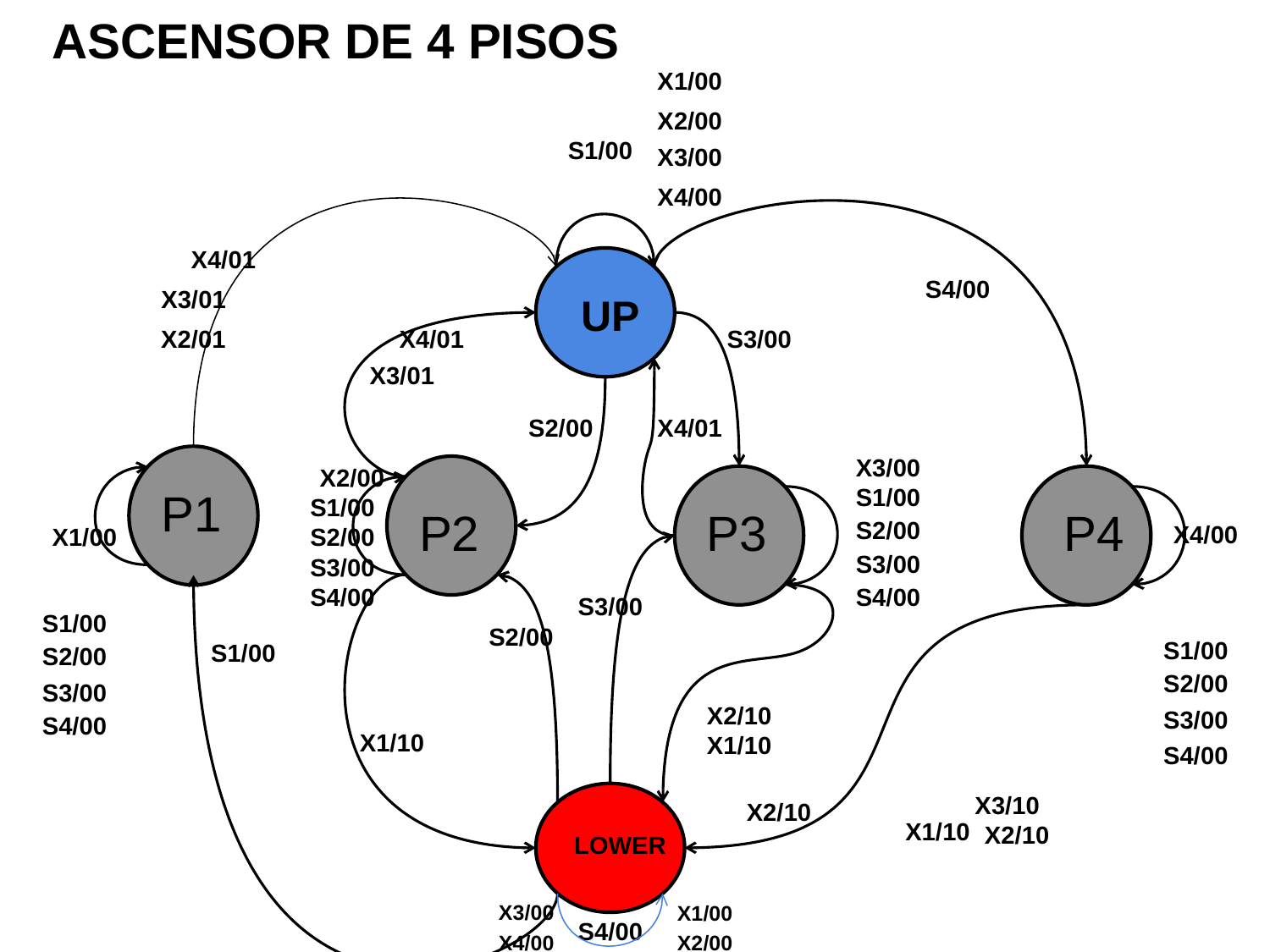

# ASCENSOR DE 4 PISOS
X1/00
X2/00
S1/00
X3/00
X4/00
X4/01

S4/00
X3/01
UP
X2/01
X4/01
S3/00
X3/01
S2/00
X4/01

X3/00
X2/00

P1
S1/00
S1/00
P2
P3
P4
S2/00
X4/00
X1/00
S2/00
S3/00
S3/00
S4/00
S4/00
S3/00
S1/00
S2/00
S1/00
S1/00
S2/00
S2/00
S3/00
X2/10
S3/00
S4/00
X1/10
X1/10
S4/00

X3/10
X2/10
X1/10
X2/10
LOWER
X3/00
X1/00
S4/00
X4/00
X2/00